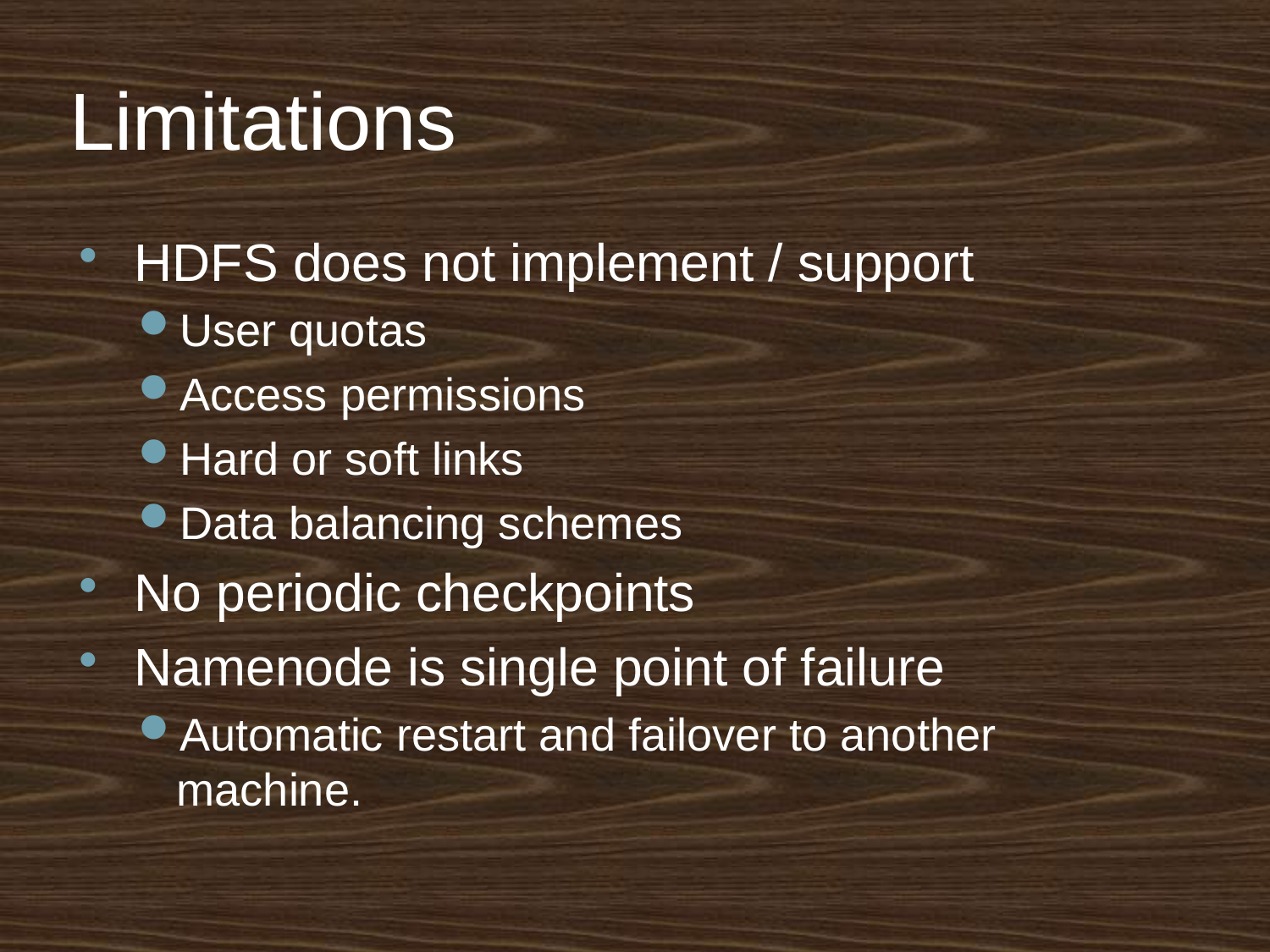

# Limitations
HDFS does not implement / support
User quotas
Access permissions
Hard or soft links
Data balancing schemes
No periodic checkpoints
Namenode is single point of failure
Automatic restart and failover to another machine.